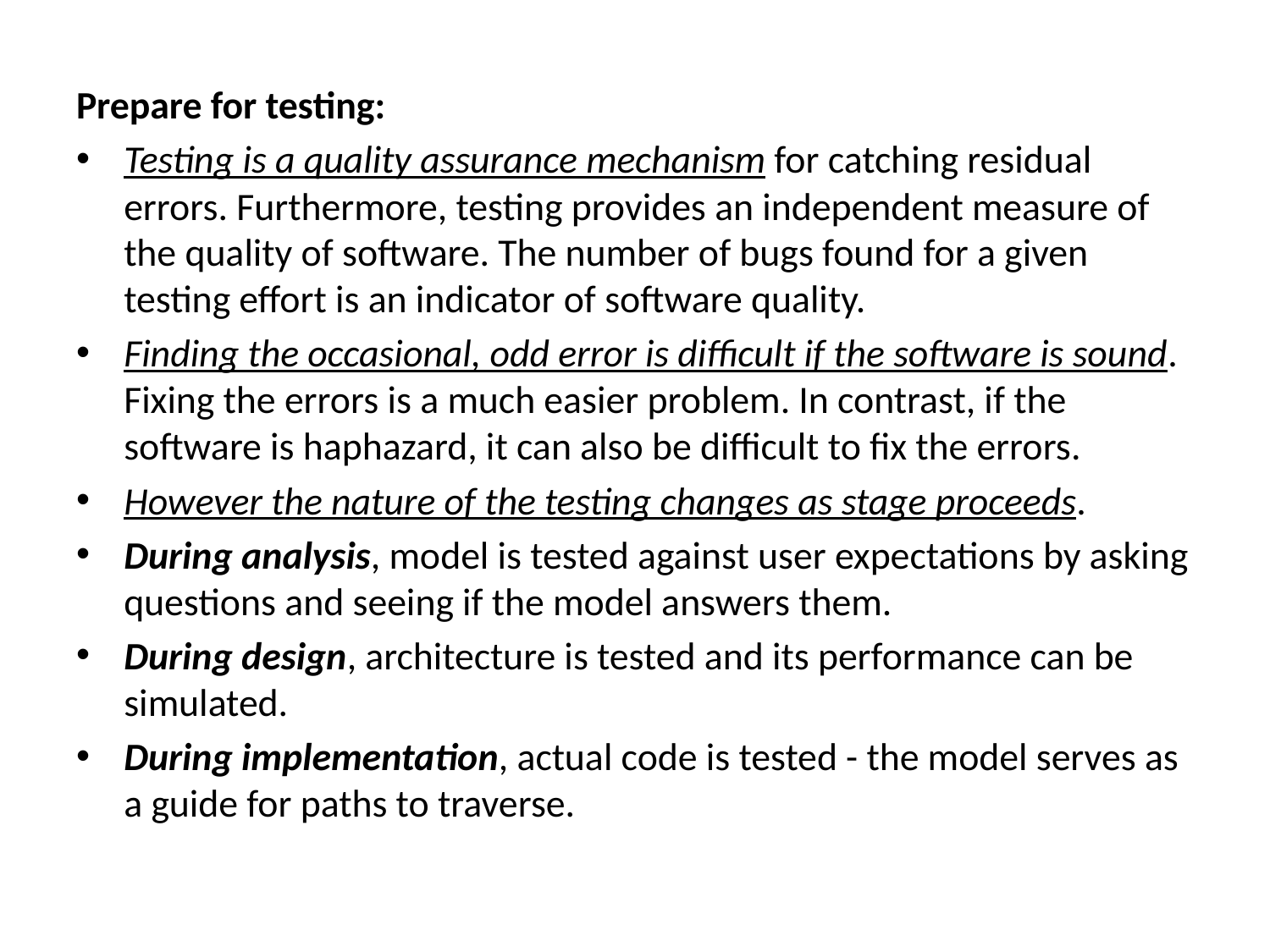

Prepare for testing:
Testing is a quality assurance mechanism for catching residual errors. Furthermore, testing provides an independent measure of the quality of software. The number of bugs found for a given testing effort is an indicator of software quality.
Finding the occasional, odd error is difficult if the software is sound. Fixing the errors is a much easier problem. In contrast, if the software is haphazard, it can also be difficult to fix the errors.
However the nature of the testing changes as stage proceeds.
During analysis, model is tested against user expectations by asking questions and seeing if the model answers them.
During design, architecture is tested and its performance can be simulated.
During implementation, actual code is tested - the model serves as a guide for paths to traverse.